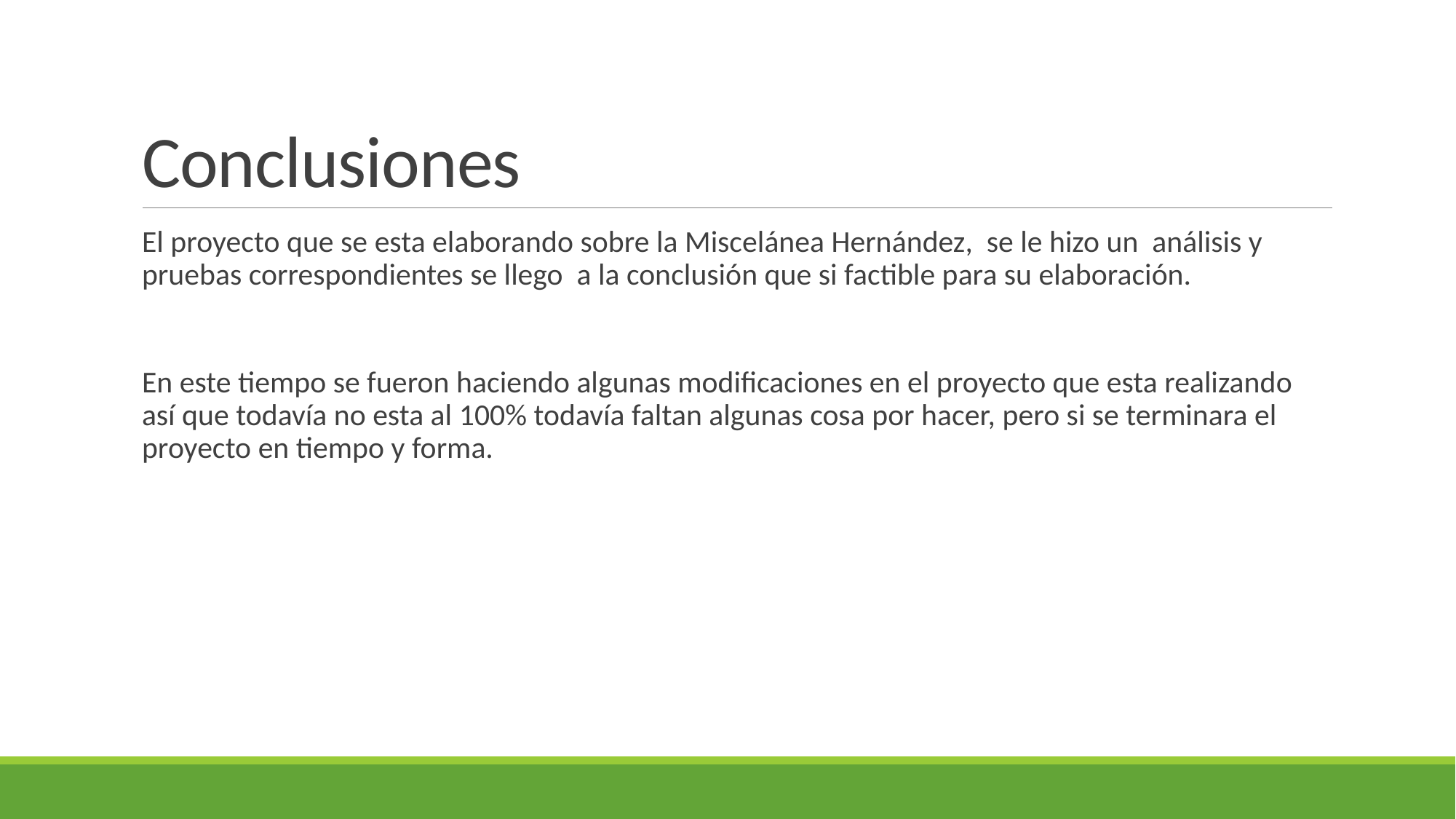

# Conclusiones
El proyecto que se esta elaborando sobre la Miscelánea Hernández,  se le hizo un  análisis y pruebas correspondientes se llego  a la conclusión que si factible para su elaboración.

En este tiempo se fueron haciendo algunas modificaciones en el proyecto que esta realizando así que todavía no esta al 100% todavía faltan algunas cosa por hacer, pero si se terminara el proyecto en tiempo y forma.